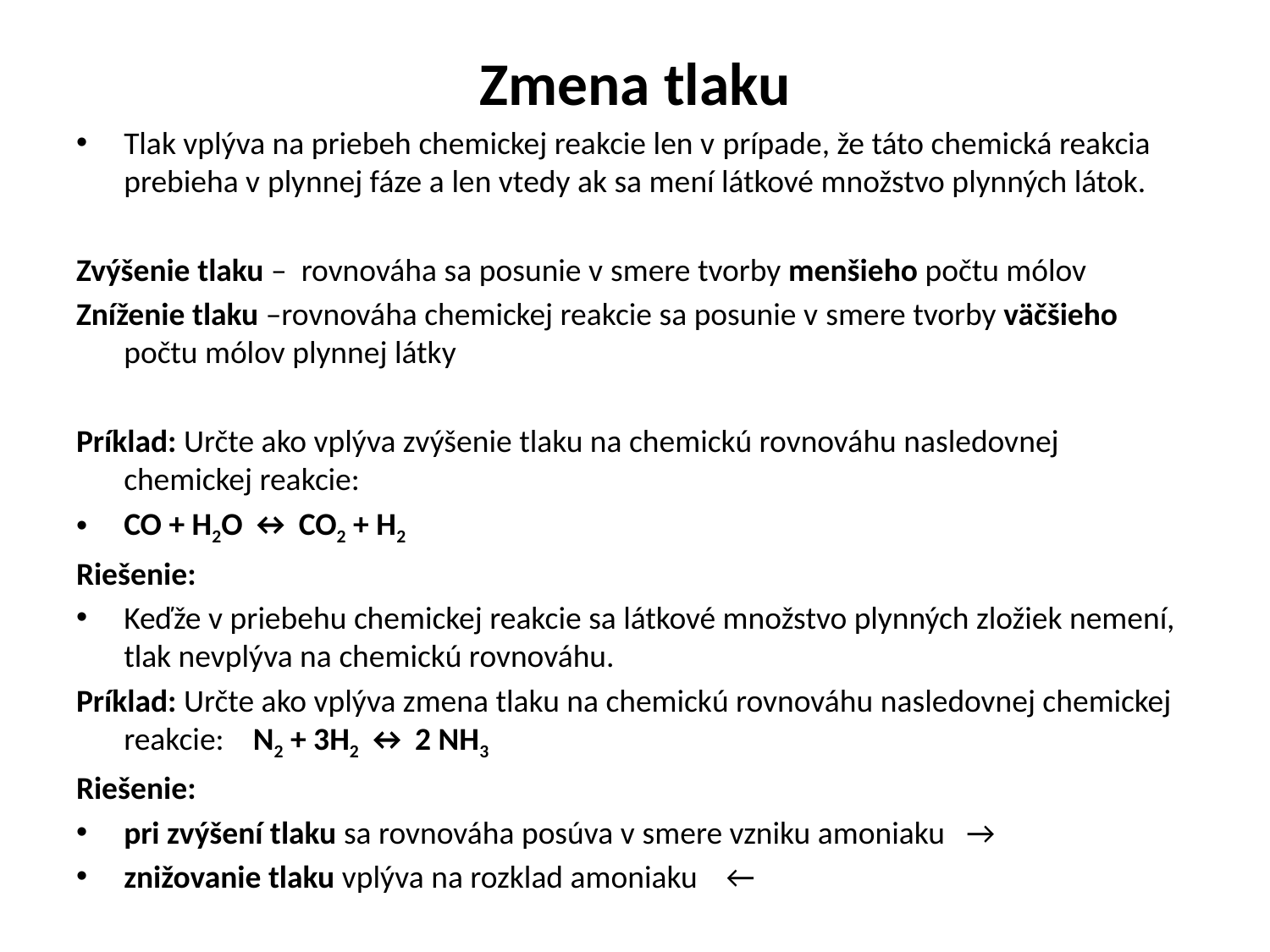

# Zmena tlaku
Tlak vplýva na priebeh chemickej reakcie len v prípade, že táto chemická reakcia prebieha v plynnej fáze a len vtedy ak sa mení látkové množstvo plynných látok.

Zvýšenie tlaku –  rovnováha sa posunie v smere tvorby menšieho počtu mólov
Zníženie tlaku –rovnováha chemickej reakcie sa posunie v smere tvorby väčšieho počtu mólov plynnej látky

Príklad: Určte ako vplýva zvýšenie tlaku na chemickú rovnováhu nasledovnej chemickej reakcie:
CO + H2O ↔ CO2 + H2
Riešenie:
Keďže v priebehu chemickej reakcie sa látkové množstvo plynných zložiek nemení, tlak nevplýva na chemickú rovnováhu.
Príklad: Určte ako vplýva zmena tlaku na chemickú rovnováhu nasledovnej chemickej reakcie:    N2 + 3H2 ↔ 2 NH3
Riešenie:
pri zvýšení tlaku sa rovnováha posúva v smere vzniku amoniaku   →
znižovanie tlaku vplýva na rozklad amoniaku    ←